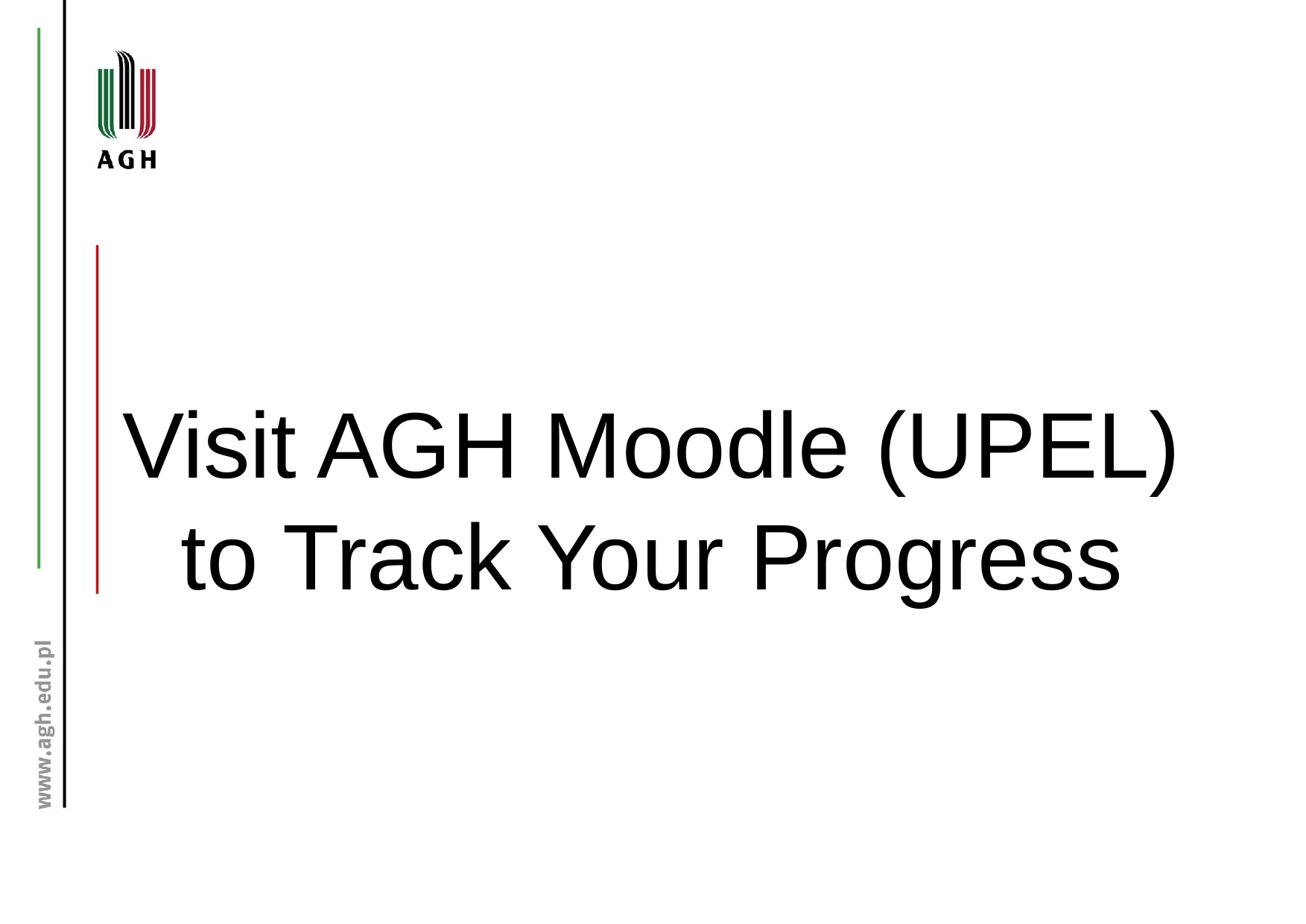

# Visit AGH Moodle (UPEL) to Track Your Progress